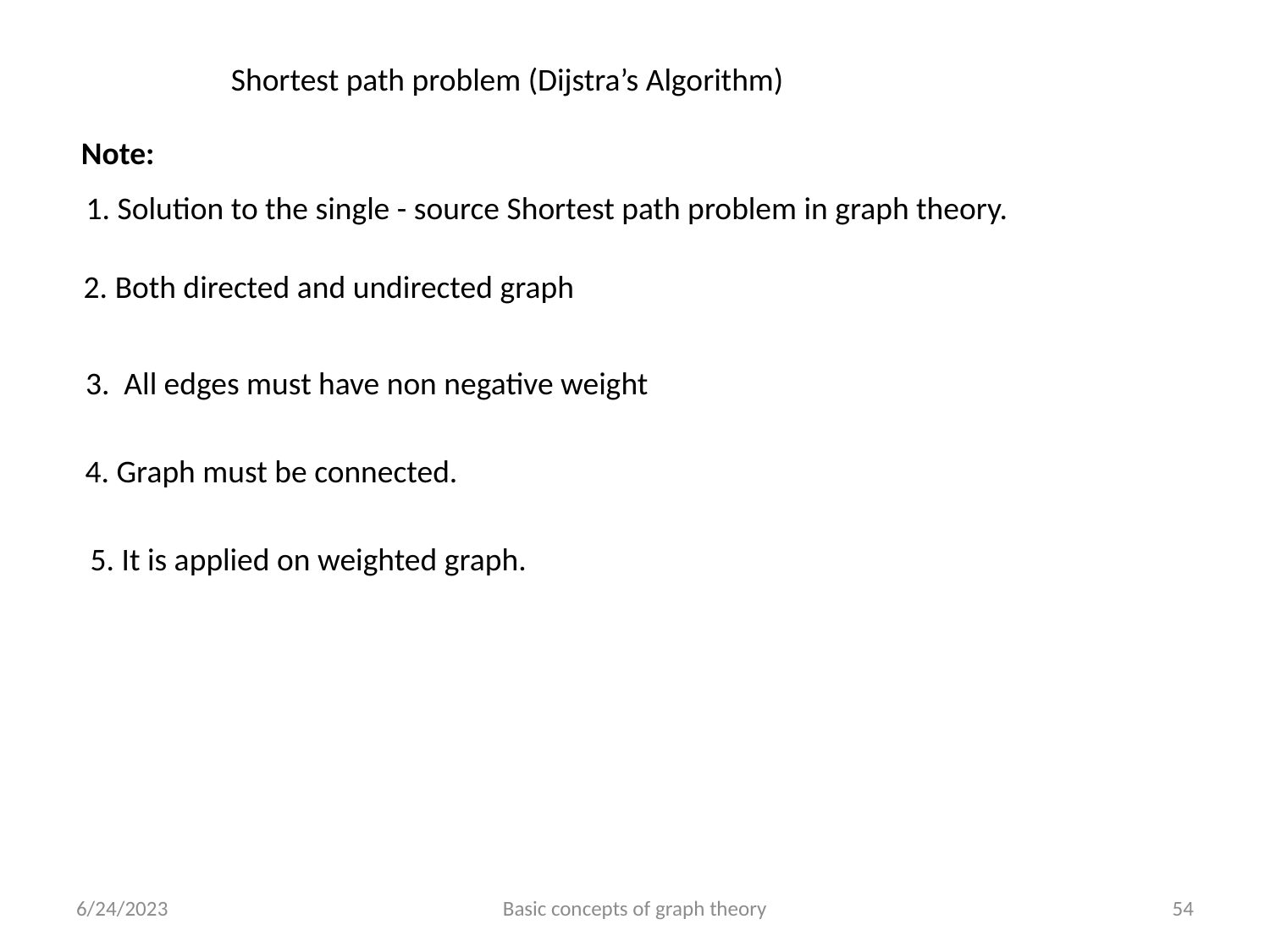

Shortest path problem (Dijstra’s Algorithm)
Note:
1. Solution to the single - source Shortest path problem in graph theory.
2. Both directed and undirected graph
3.  All edges must have non negative weight
4. Graph must be connected.
5. It is applied on weighted graph.
6/24/2023
Basic concepts of graph theory
54